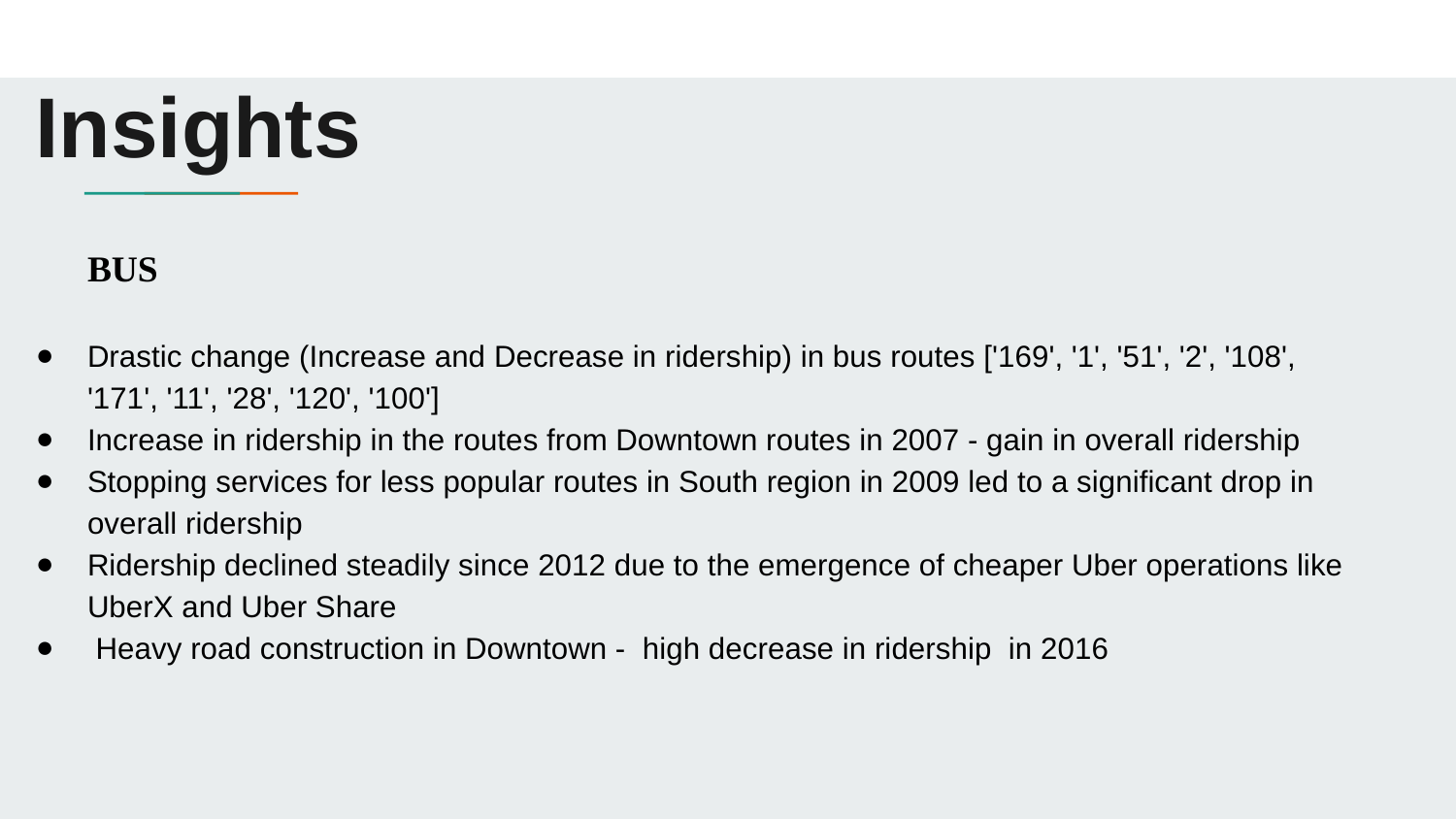

# Insights
BUS

Drastic change (Increase and Decrease in ridership) in bus routes ['169', '1', '51', '2', '108', '171', '11', '28', '120', '100']
Increase in ridership in the routes from Downtown routes in 2007 - gain in overall ridership
Stopping services for less popular routes in South region in 2009 led to a significant drop in overall ridership
Ridership declined steadily since 2012 due to the emergence of cheaper Uber operations like UberX and Uber Share
 Heavy road construction in Downtown -  high decrease in ridership  in 2016